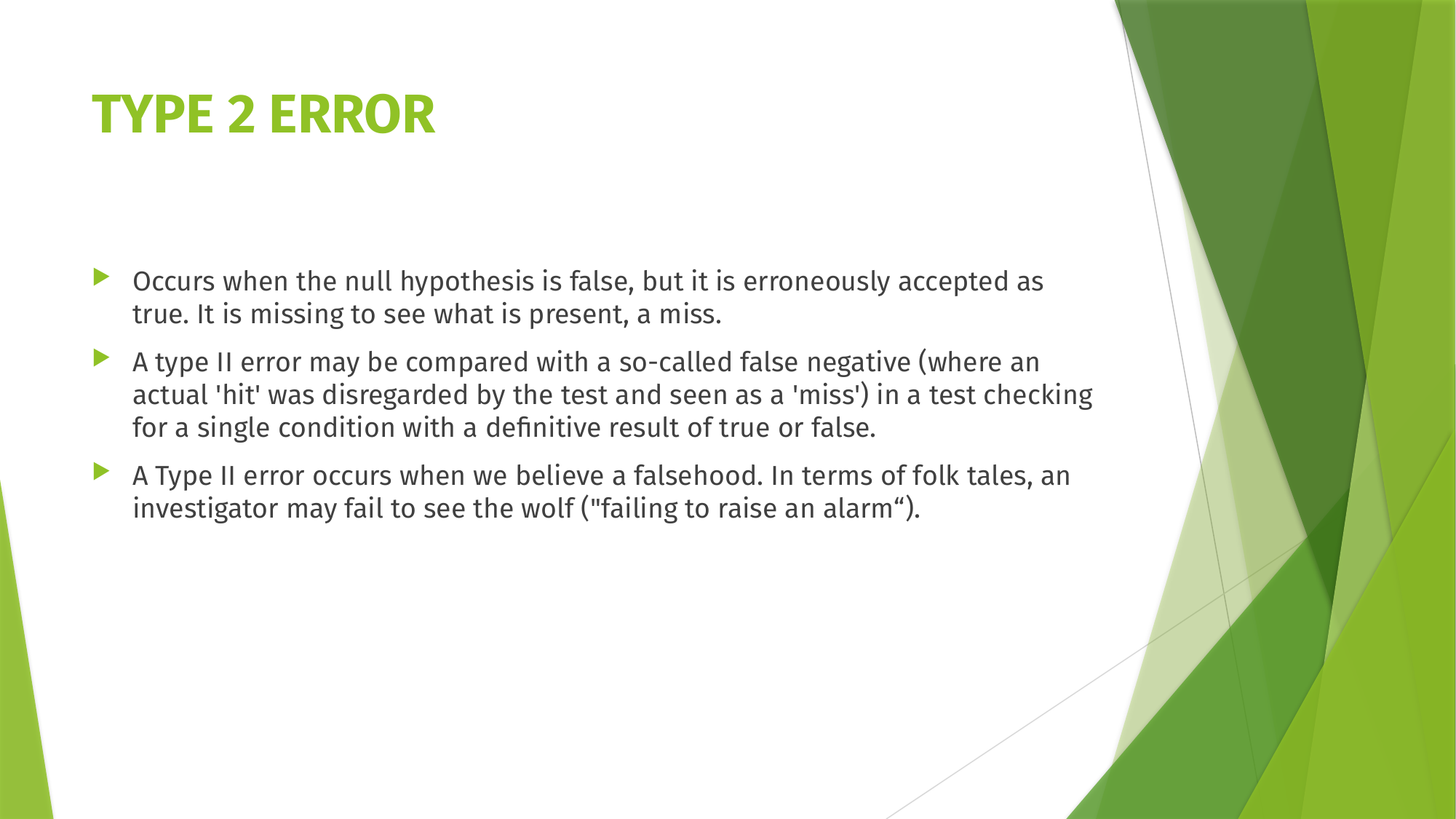

# TYPE 2 ERROR
Occurs when the null hypothesis is false, but it is erroneously accepted as true. It is missing to see what is present, a miss.
A type II error may be compared with a so-called false negative (where an actual 'hit' was disregarded by the test and seen as a 'miss') in a test checking for a single condition with a definitive result of true or false.
A Type II error occurs when we believe a falsehood. In terms of folk tales, an investigator may fail to see the wolf ("failing to raise an alarm“).